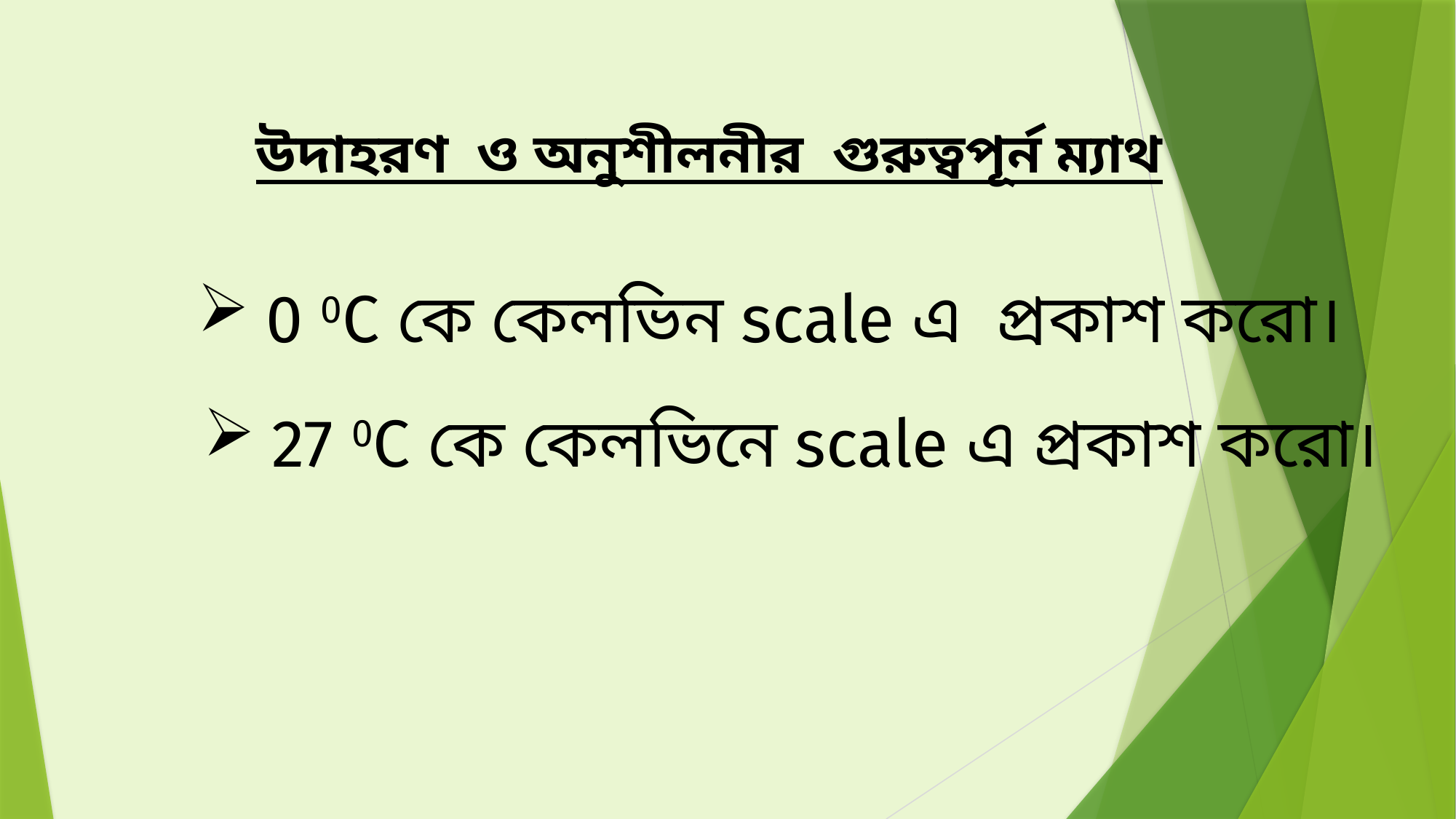

# উদাহরণ  ও অনুশীলনীর  গুরুত্বপূর্ন ম্যাথ
0 0C কে কেলভিন scale এ  প্রকাশ করো।
27 0C কে কেলভিনে scale এ প্রকাশ করো।